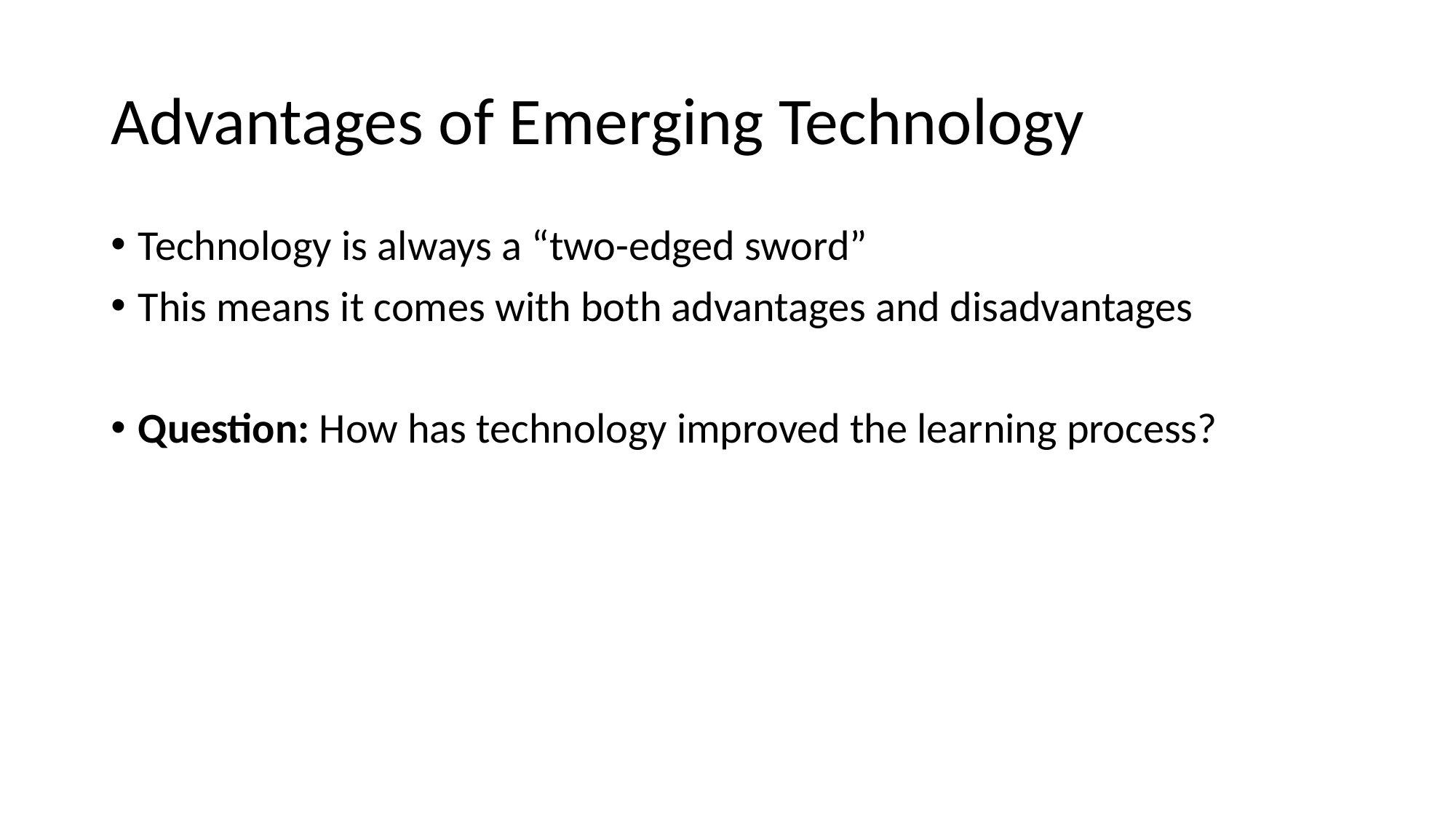

# Advantages of Emerging Technology
Technology is always a “two-edged sword”
This means it comes with both advantages and disadvantages

Question: How has technology improved the learning process?